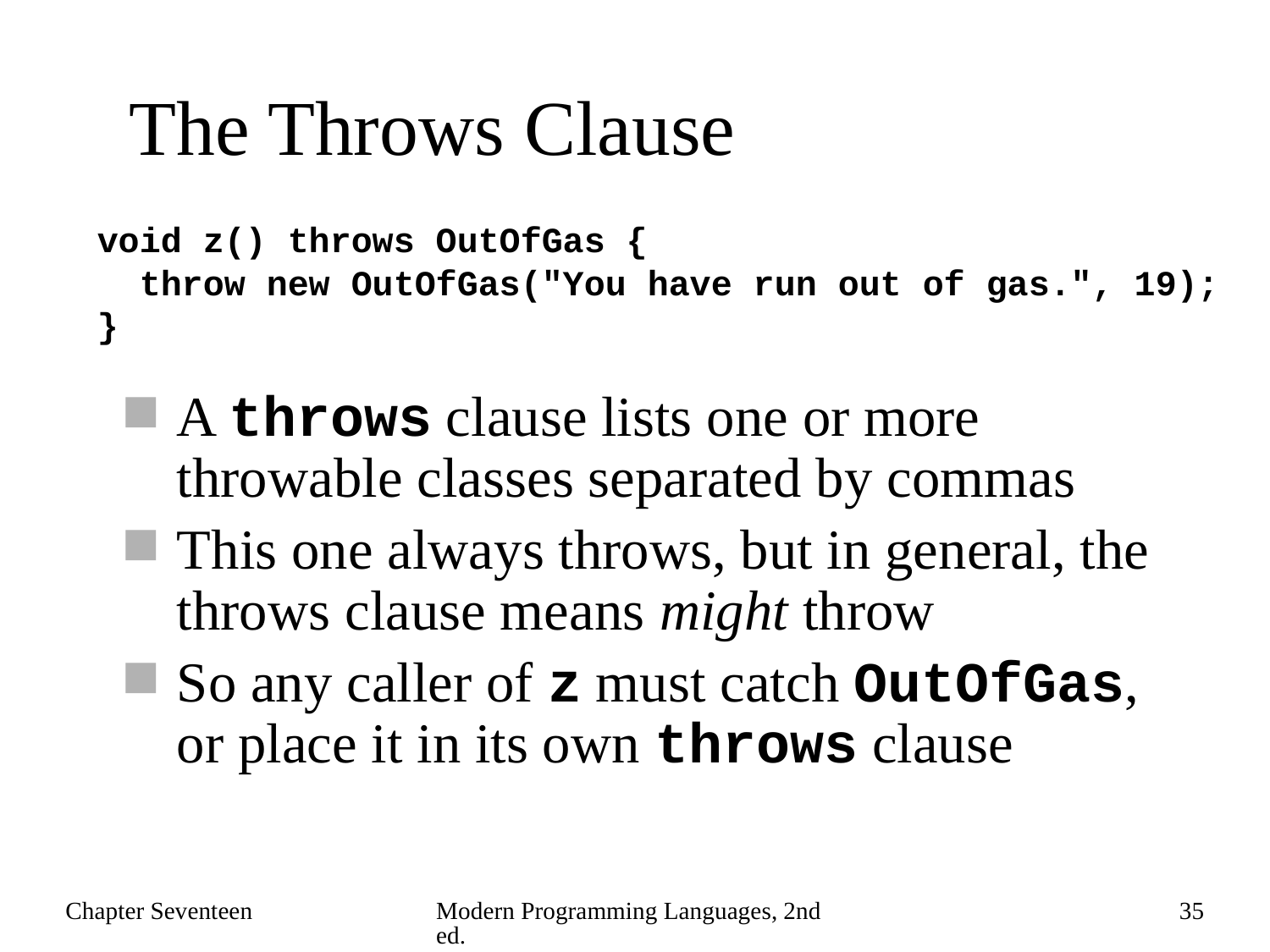

# The Throws Clause
void z() throws OutOfGas {
  throw new OutOfGas("You have run out of gas.", 19);
}
A throws clause lists one or more throwable classes separated by commas
This one always throws, but in general, the throws clause means might throw
So any caller of z must catch OutOfGas, or place it in its own throws clause
Chapter Seventeen
Modern Programming Languages, 2nd ed.
35